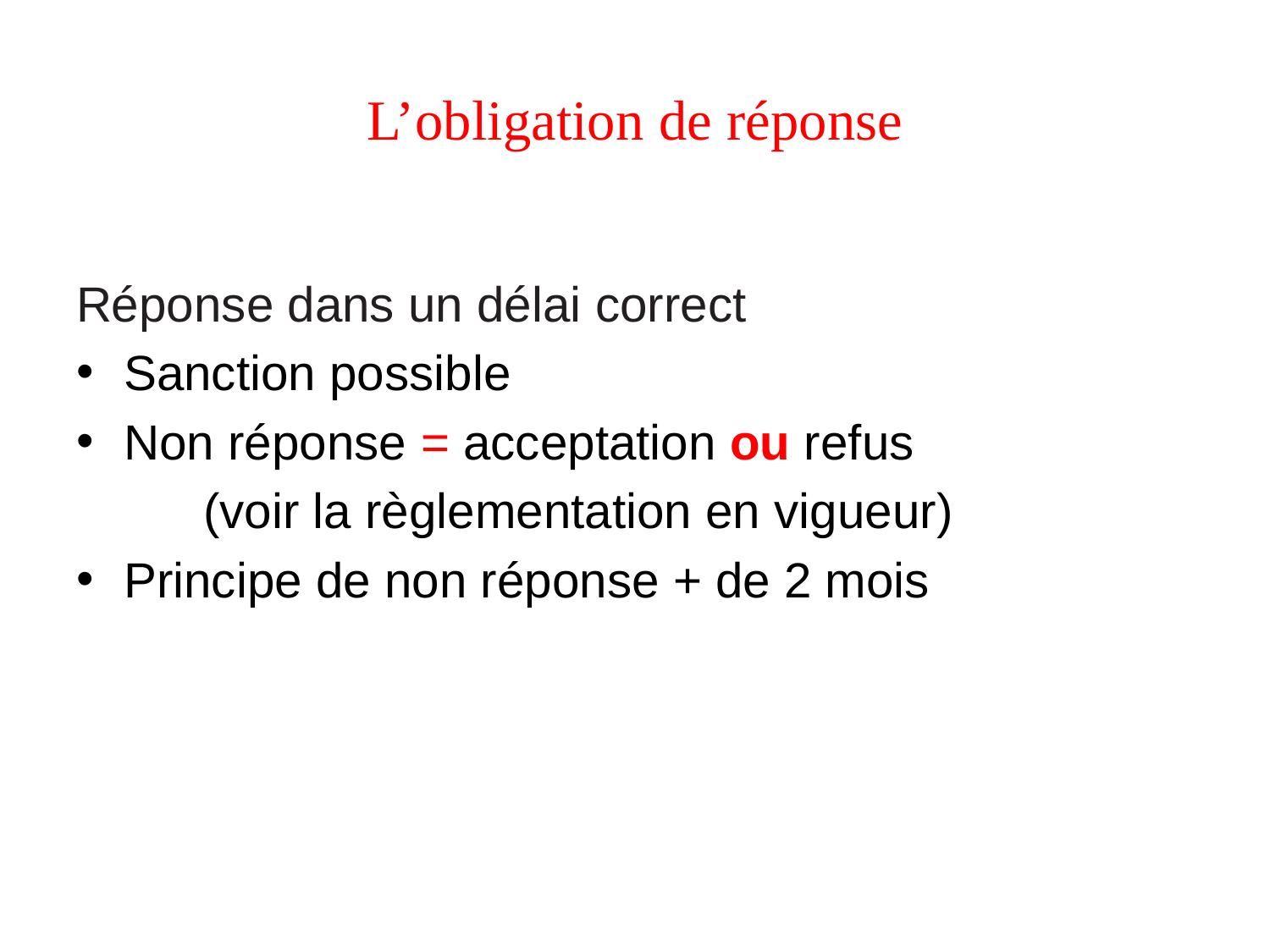

# L’obligation de réponse
Réponse dans un délai correct
Sanction possible
Non réponse = acceptation ou refus
	(voir la règlementation en vigueur)
Principe de non réponse + de 2 mois